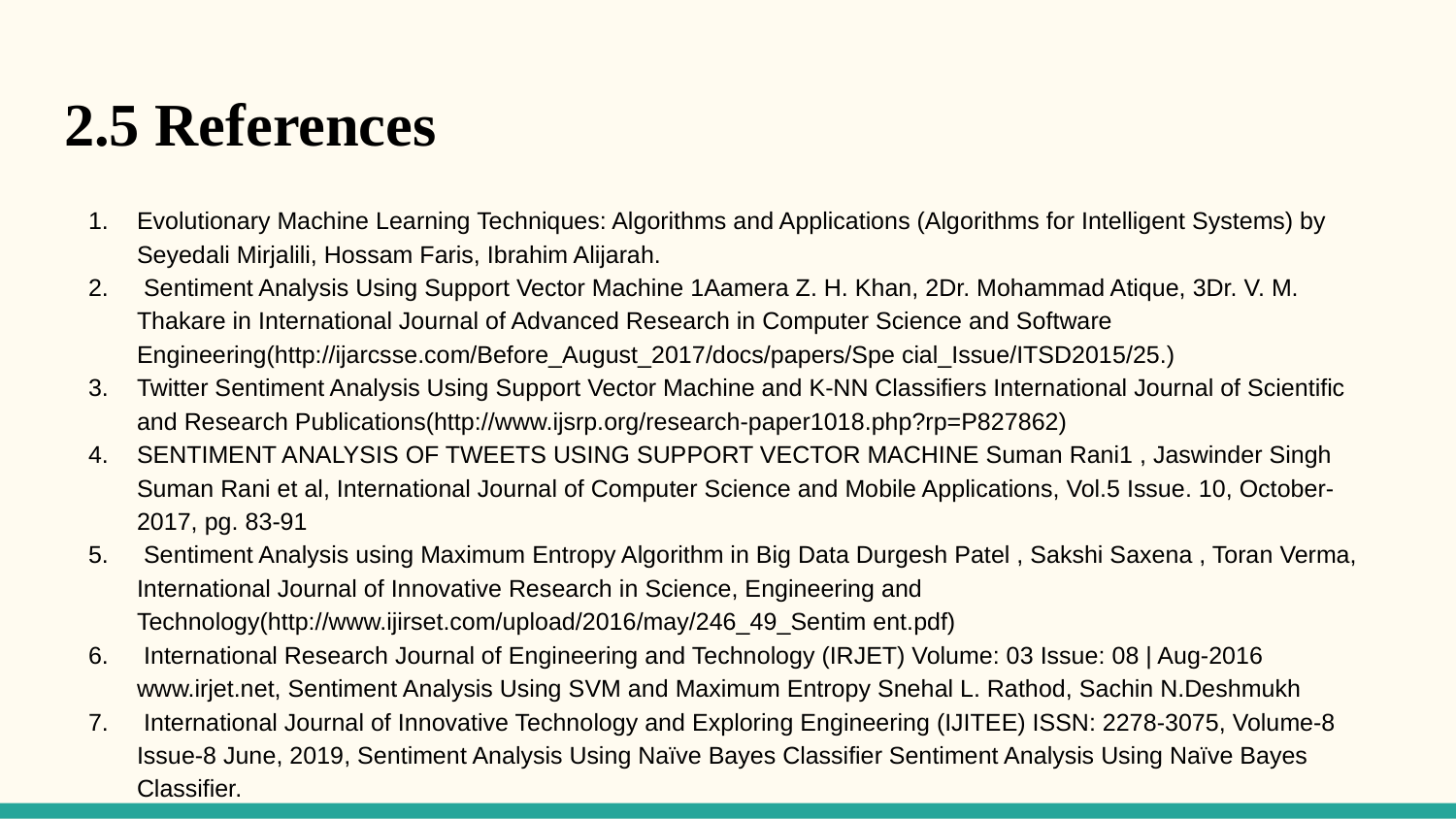

# 2.5 References
Evolutionary Machine Learning Techniques: Algorithms and Applications (Algorithms for Intelligent Systems) by Seyedali Mirjalili, Hossam Faris, Ibrahim Alijarah.
 Sentiment Analysis Using Support Vector Machine 1Aamera Z. H. Khan, 2Dr. Mohammad Atique, 3Dr. V. M. Thakare in International Journal of Advanced Research in Computer Science and Software Engineering(http://ijarcsse.com/Before_August_2017/docs/papers/Spe cial_Issue/ITSD2015/25.)
Twitter Sentiment Analysis Using Support Vector Machine and K-NN Classifiers International Journal of Scientific and Research Publications(http://www.ijsrp.org/research-paper1018.php?rp=P827862)
SENTIMENT ANALYSIS OF TWEETS USING SUPPORT VECTOR MACHINE Suman Rani1 , Jaswinder Singh Suman Rani et al, International Journal of Computer Science and Mobile Applications, Vol.5 Issue. 10, October- 2017, pg. 83-91
 Sentiment Analysis using Maximum Entropy Algorithm in Big Data Durgesh Patel , Sakshi Saxena , Toran Verma, International Journal of Innovative Research in Science, Engineering and Technology(http://www.ijirset.com/upload/2016/may/246_49_Sentim ent.pdf)
 International Research Journal of Engineering and Technology (IRJET) Volume: 03 Issue: 08 | Aug-2016 www.irjet.net, Sentiment Analysis Using SVM and Maximum Entropy Snehal L. Rathod, Sachin N.Deshmukh
 International Journal of Innovative Technology and Exploring Engineering (IJITEE) ISSN: 2278-3075, Volume-8 Issue-8 June, 2019, Sentiment Analysis Using Naïve Bayes Classifier Sentiment Analysis Using Naïve Bayes Classifier.